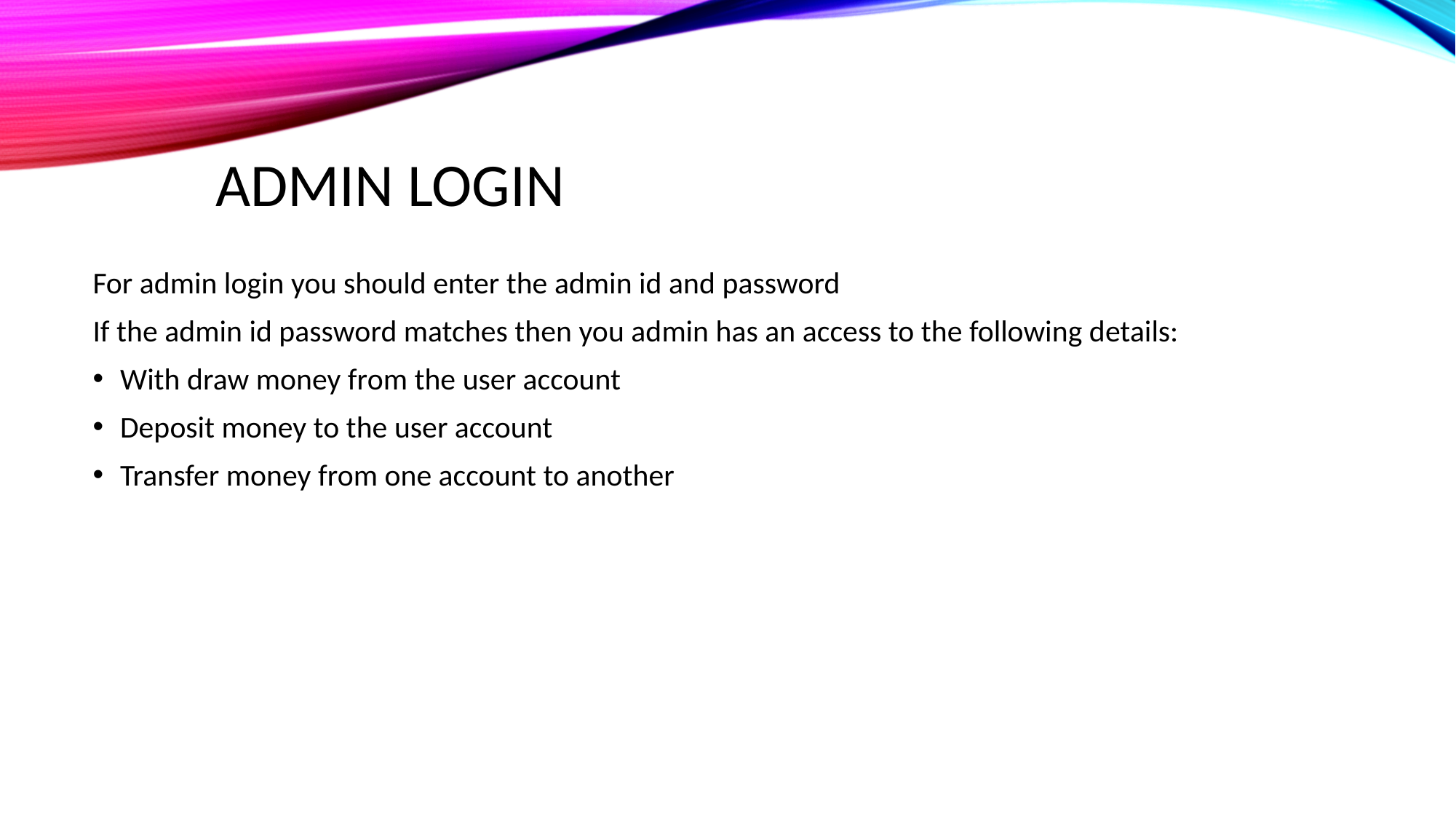

# ADmin login
For admin login you should enter the admin id and password
If the admin id password matches then you admin has an access to the following details:
With draw money from the user account
Deposit money to the user account
Transfer money from one account to another